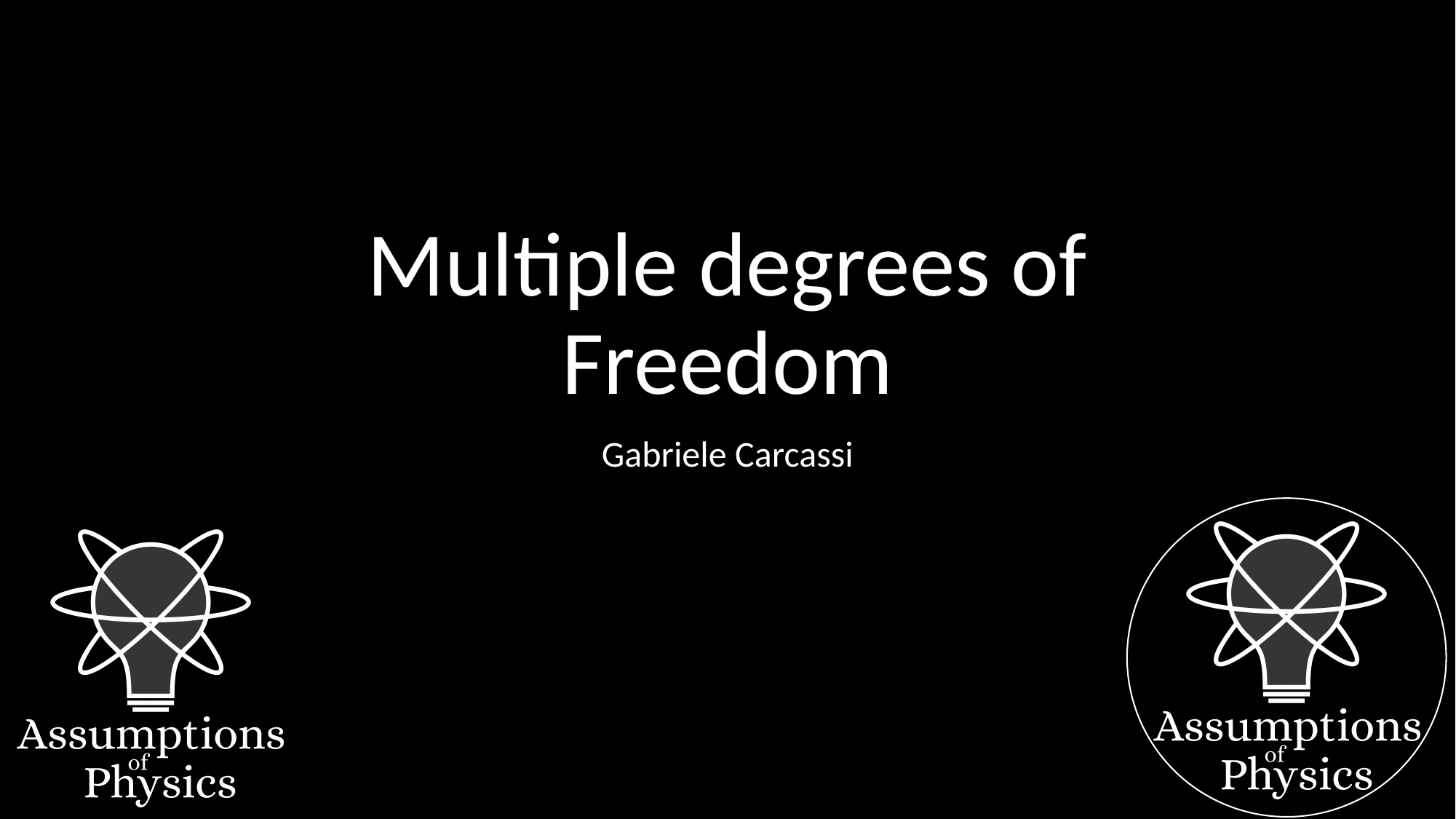

# Multiple degrees of Freedom
Gabriele Carcassi